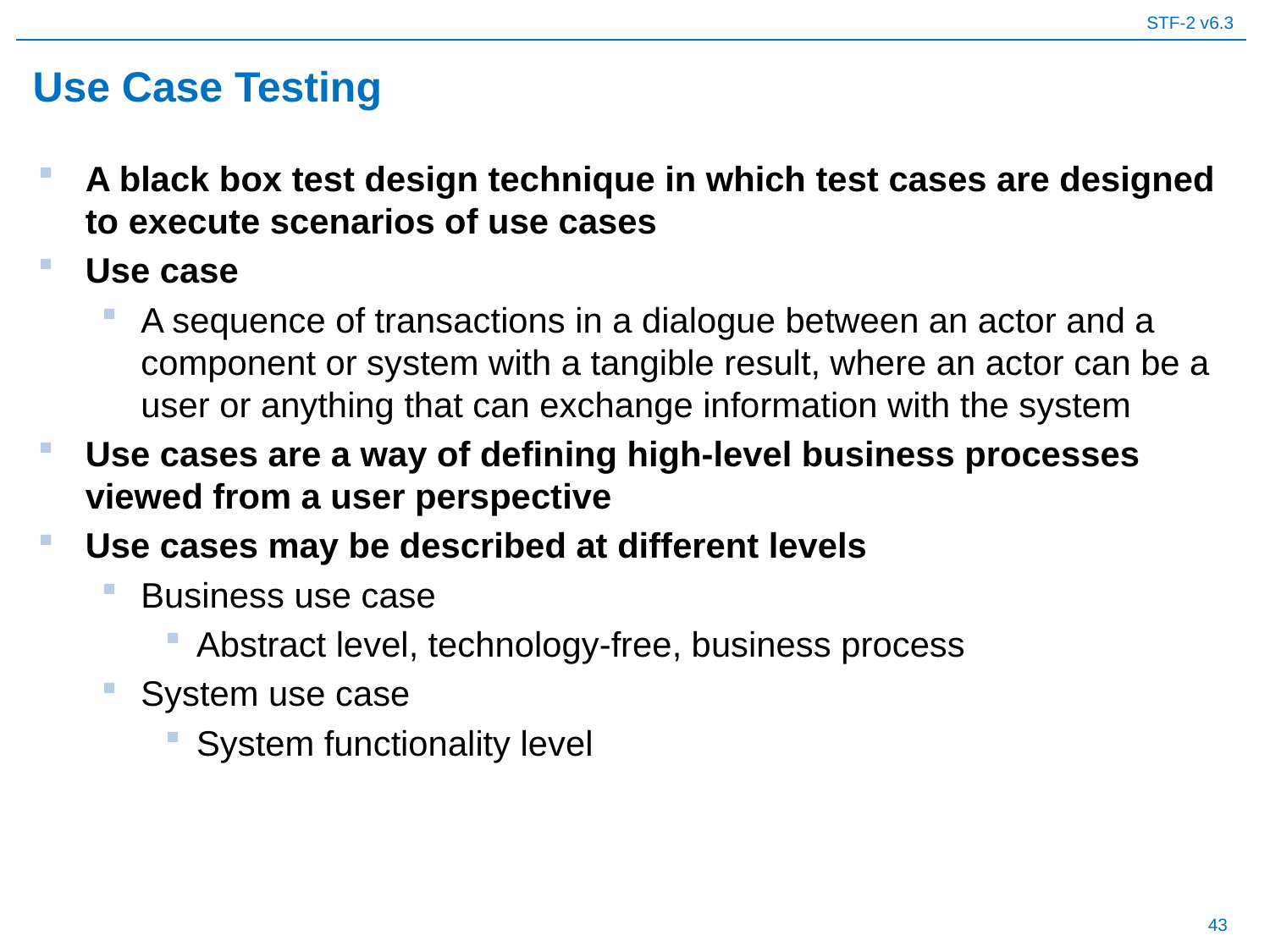

# Use Case Testing
A black box test design technique in which test cases are designed to execute scenarios of use cases
Use case
A sequence of transactions in a dialogue between an actor and a component or system with a tangible result, where an actor can be a user or anything that can exchange information with the system
Use cases are a way of defining high-level business processes viewed from a user perspective
Use cases may be described at different levels
Business use case
Abstract level, technology-free, business process
System use case
System functionality level